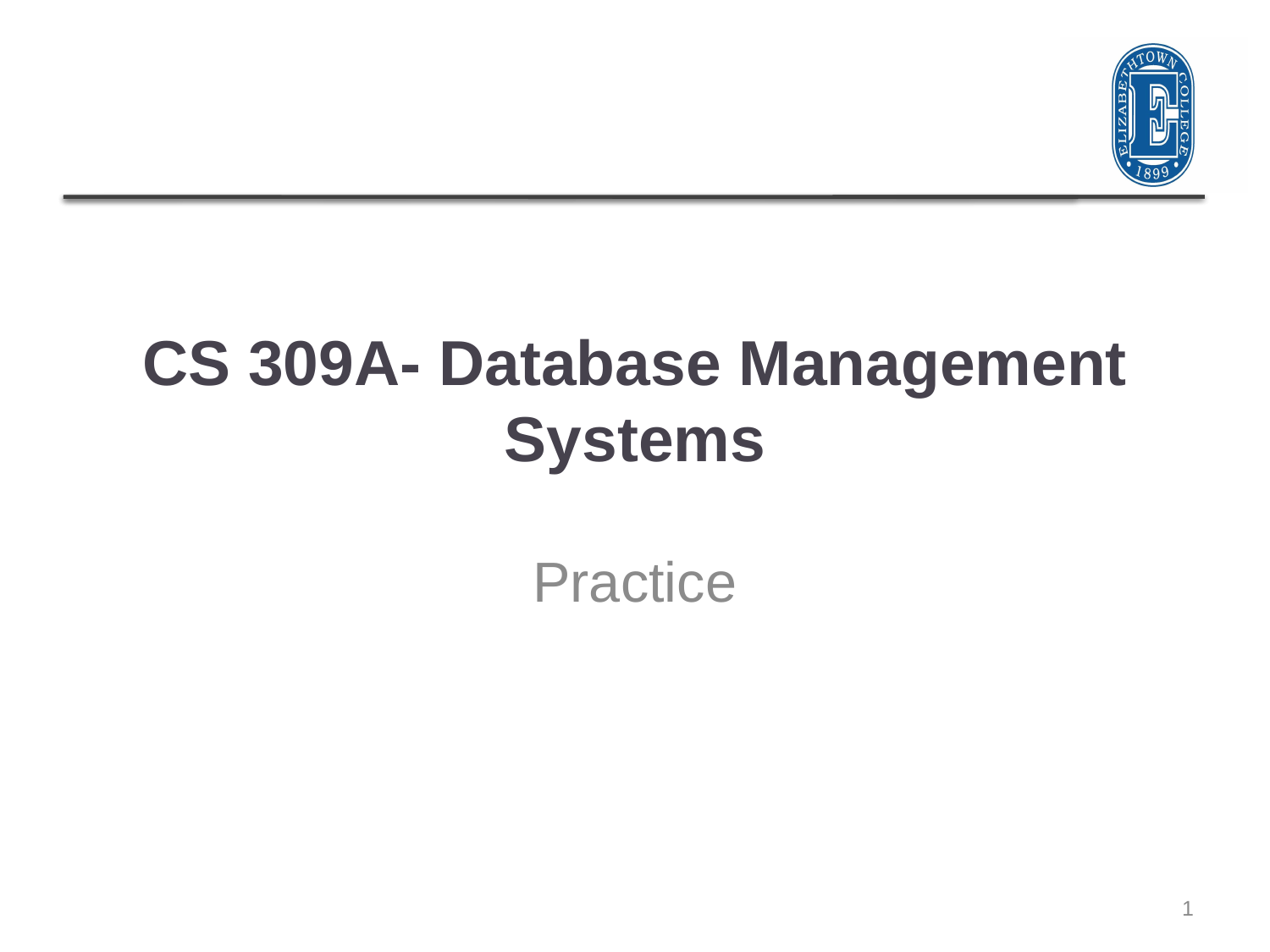

# CS 309A- Database Management Systems
Practice
1